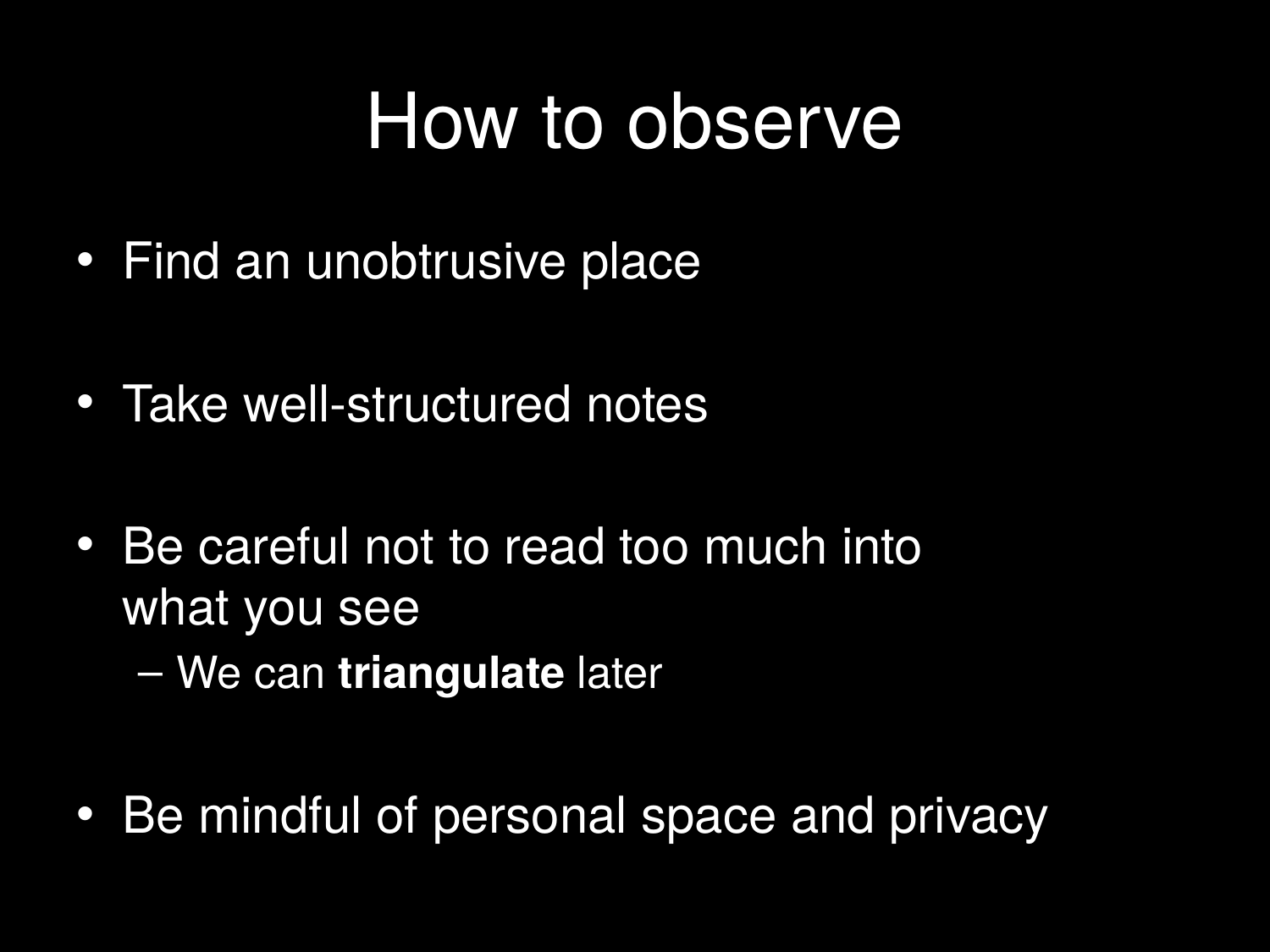

# How to observe
Find an unobtrusive place

Take well-structured notes

Be careful not to read too much into
what you see
We can triangulate later

Be mindful of personal space and privacy